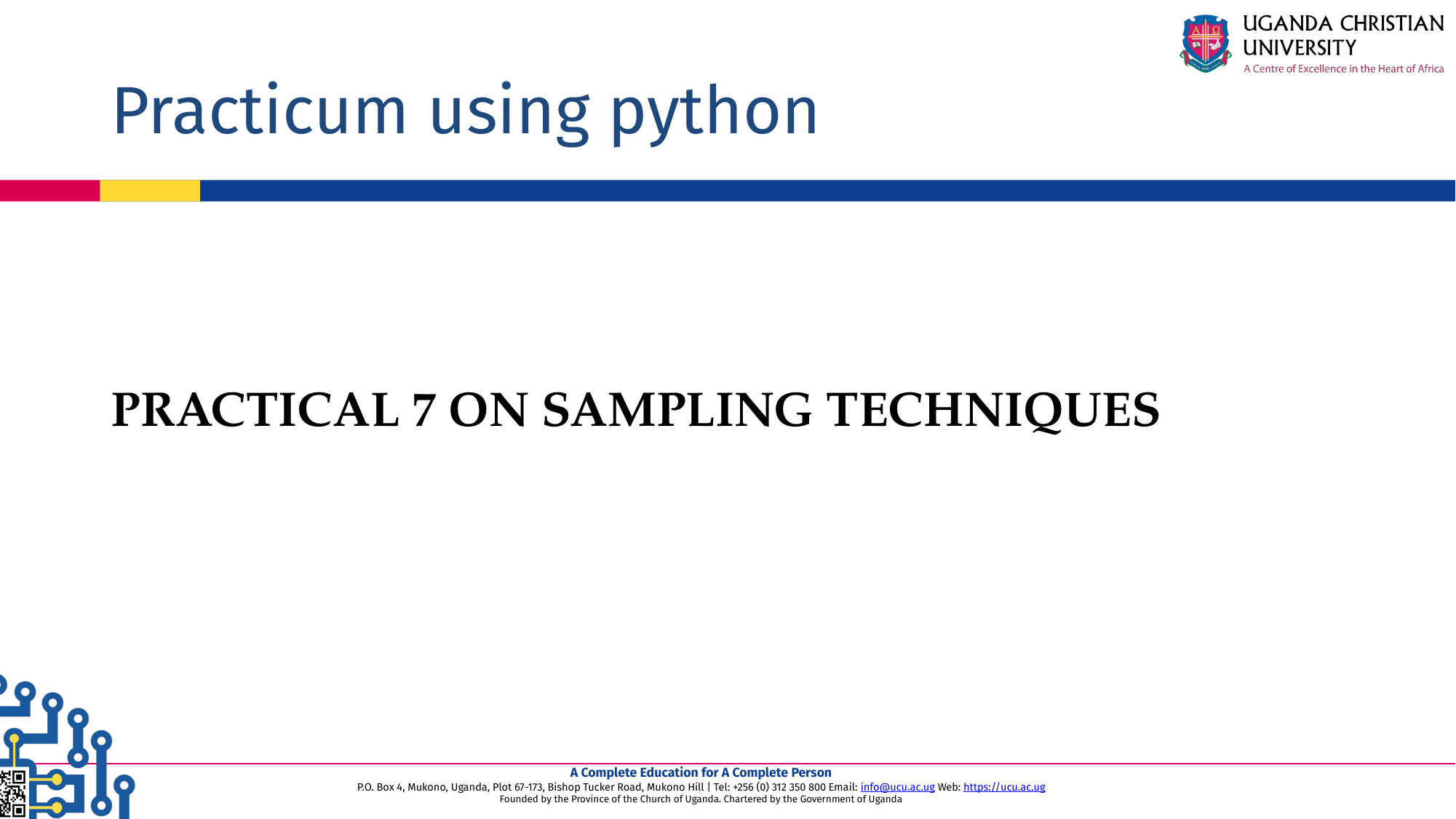

# Practicum using python
PRACTICAL 7 ON SAMPLING TECHNIQUES